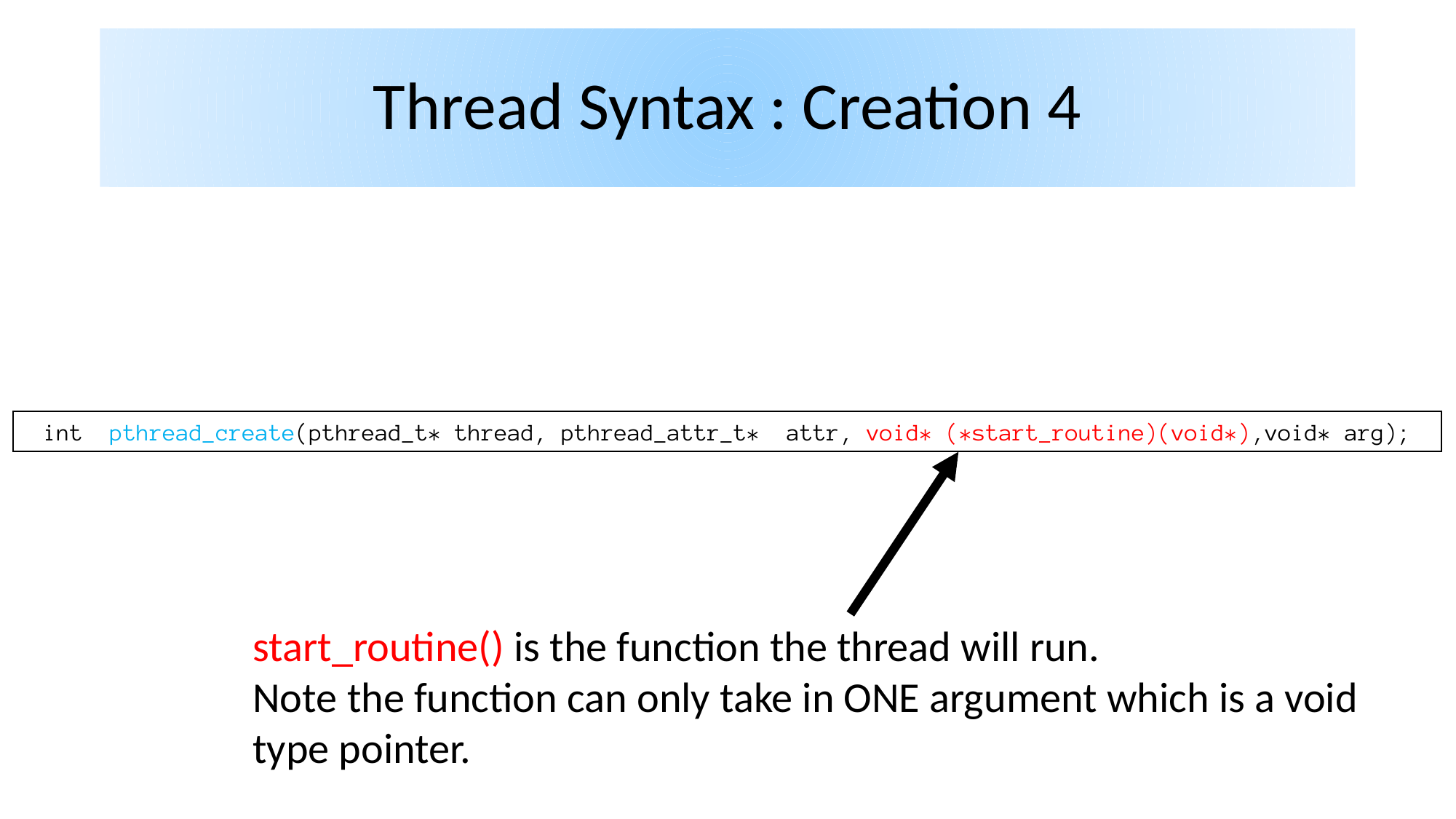

# Thread Syntax : Creation 4
int  pthread_create(pthread_t* thread, pthread_attr_t*  attr, void* (*start_routine)(void*),void* arg);
start_routine() is the function the thread will run.
Note the function can only take in ONE argument which is a void type pointer.